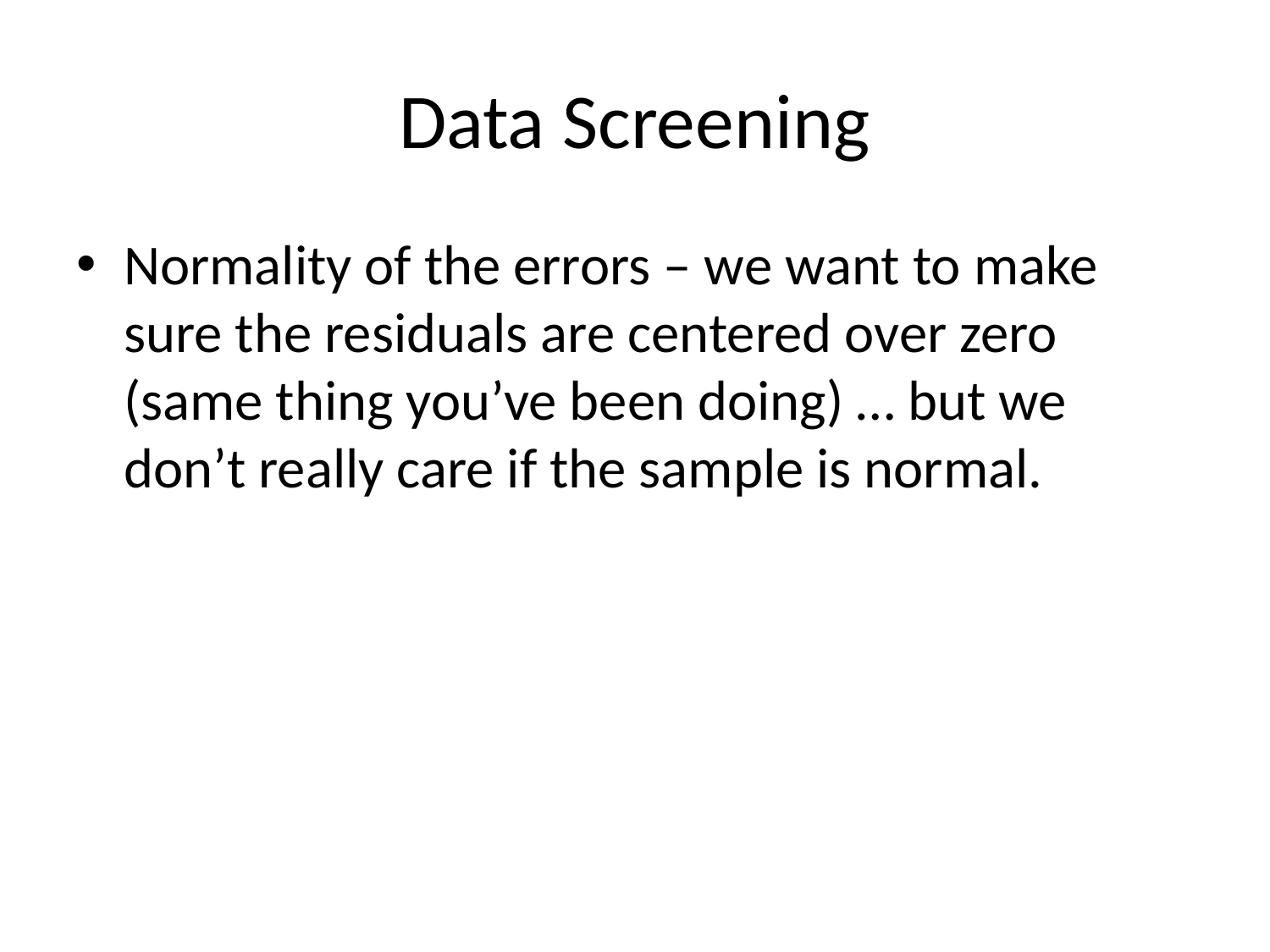

# Data Screening
Normality of the errors – we want to make sure the residuals are centered over zero (same thing you’ve been doing) … but we don’t really care if the sample is normal.